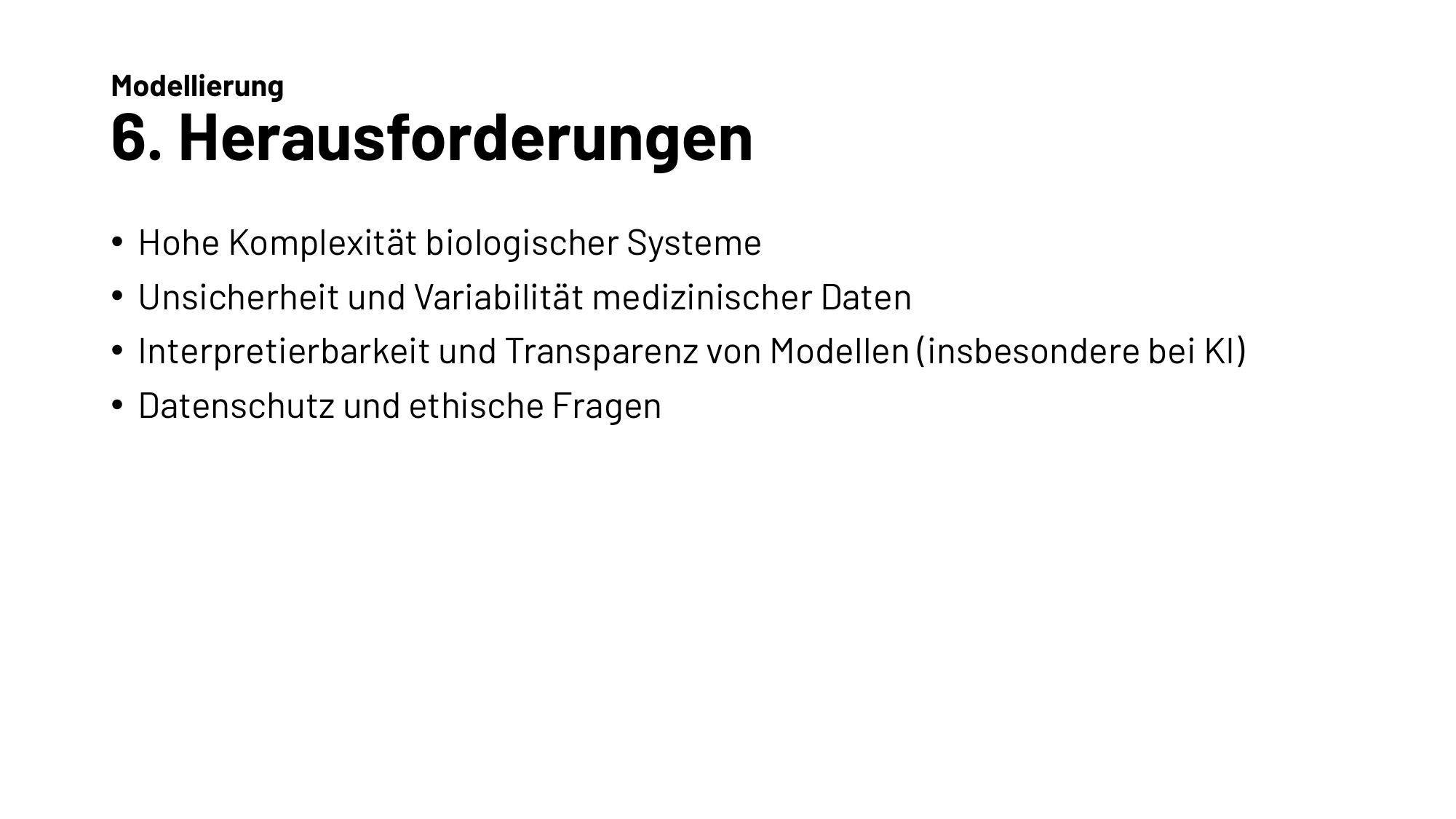

# Modellierung 6. Herausforderungen
Hohe Komplexität biologischer Systeme
Unsicherheit und Variabilität medizinischer Daten
Interpretierbarkeit und Transparenz von Modellen (insbesondere bei KI)
Datenschutz und ethische Fragen